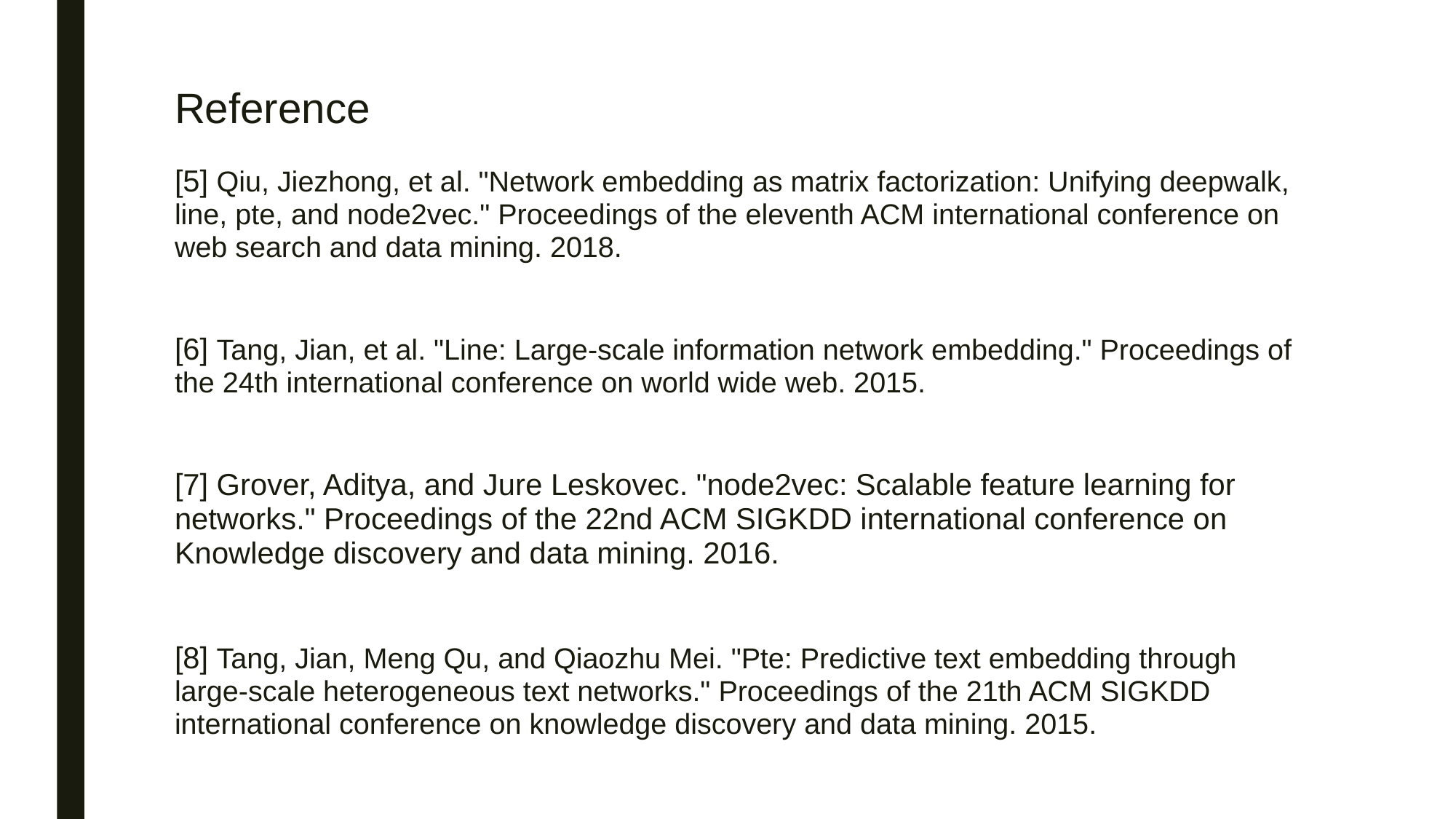

# Reference
[5] Qiu, Jiezhong, et al. "Network embedding as matrix factorization: Unifying deepwalk, line, pte, and node2vec." Proceedings of the eleventh ACM international conference on web search and data mining. 2018.

[6] Tang, Jian, et al. "Line: Large-scale information network embedding." Proceedings of the 24th international conference on world wide web. 2015.

[7] Grover, Aditya, and Jure Leskovec. "node2vec: Scalable feature learning for networks." Proceedings of the 22nd ACM SIGKDD international conference on Knowledge discovery and data mining. 2016.

[8] Tang, Jian, Meng Qu, and Qiaozhu Mei. "Pte: Predictive text embedding through large-scale heterogeneous text networks." Proceedings of the 21th ACM SIGKDD international conference on knowledge discovery and data mining. 2015.